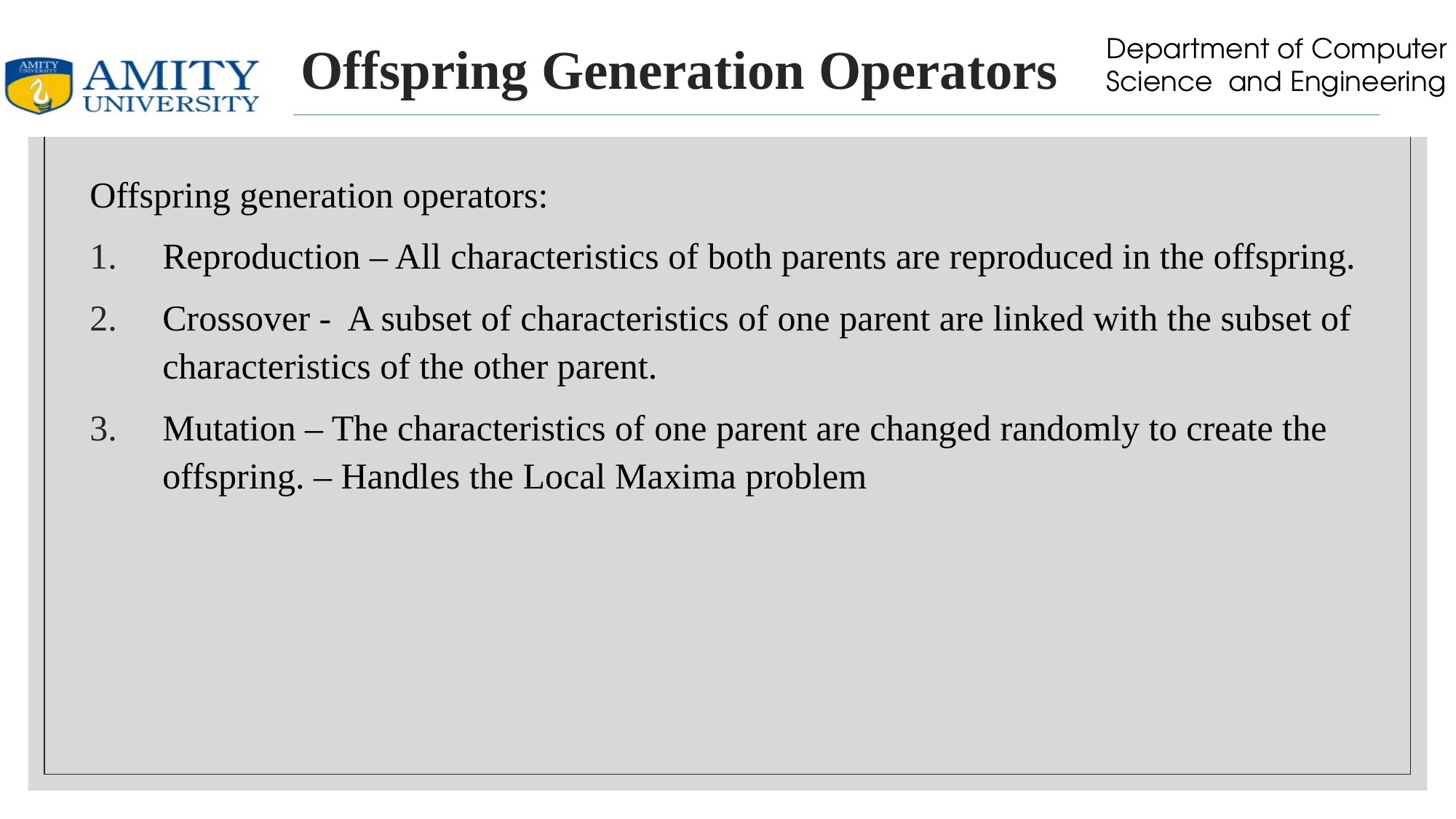

# Offspring Generation Operators
Offspring generation operators:
Reproduction – All characteristics of both parents are reproduced in the offspring.
Crossover -  A subset of characteristics of one parent are linked with the subset of characteristics of the other parent.
Mutation – The characteristics of one parent are changed randomly to create the offspring. – Handles the Local Maxima problem